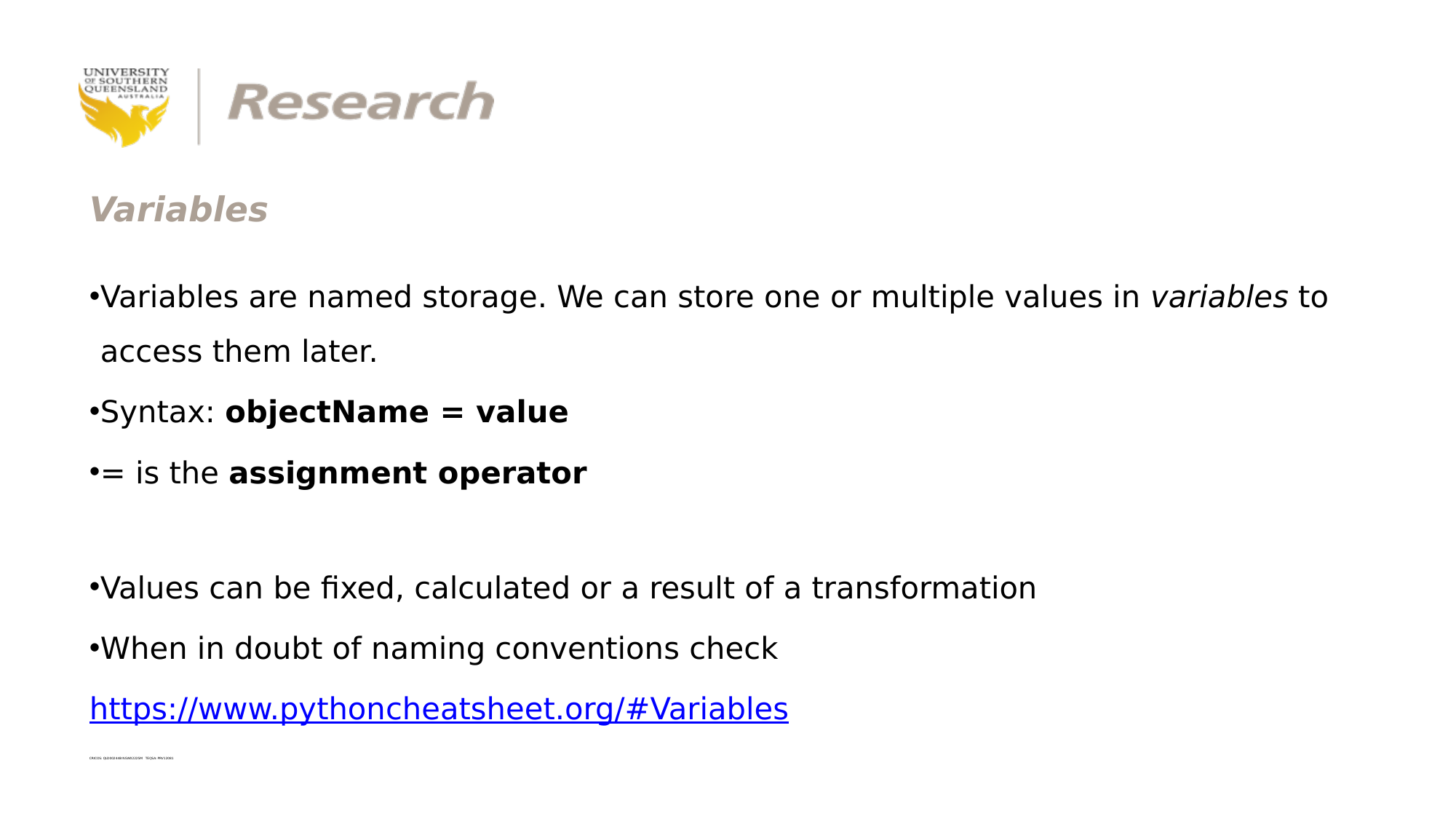

# Variables
Variables are named storage. We can store one or multiple values in variables to access them later.
Syntax: objectName = value
= is the assignment operator
Values can be fixed, calculated or a result of a transformation
When in doubt of naming conventions check
https://www.pythoncheatsheet.org/#Variables